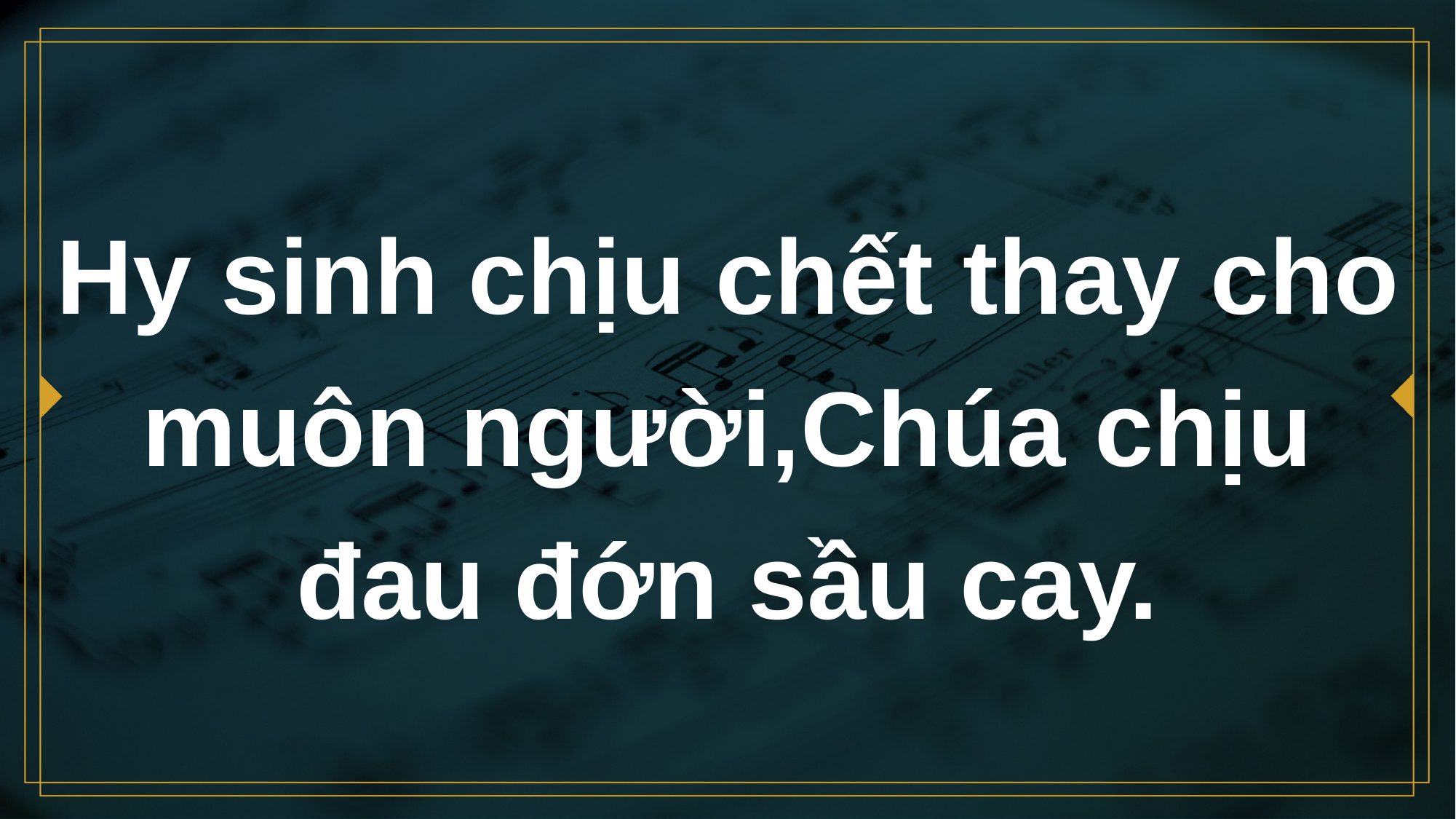

# Hy sinh chịu chết thay cho muôn người,Chúa chịu đau đớn sầu cay.